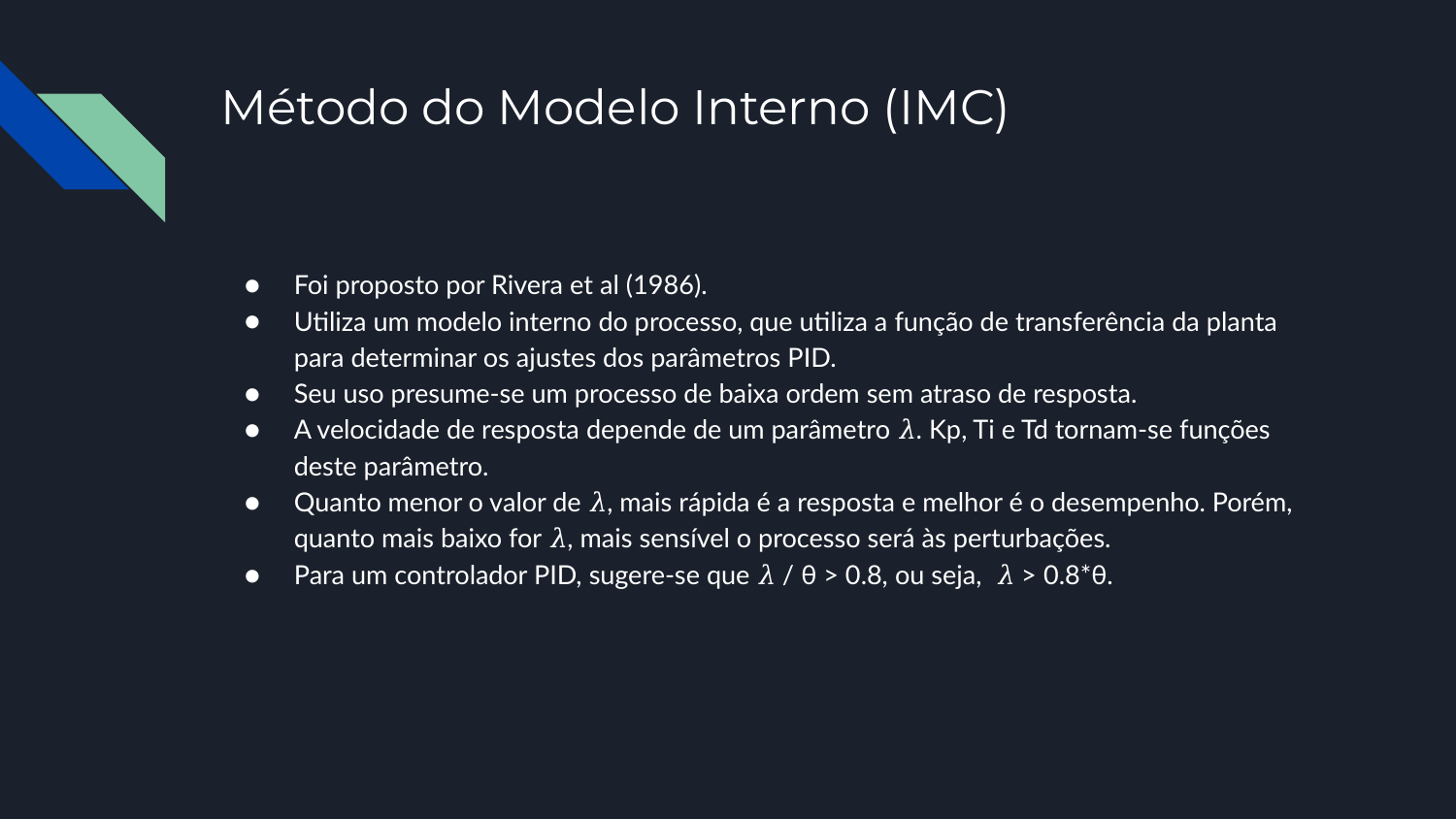

# Método do Modelo Interno (IMC)
Foi proposto por Rivera et al (1986).
Utiliza um modelo interno do processo, que utiliza a função de transferência da planta para determinar os ajustes dos parâmetros PID.
Seu uso presume-se um processo de baixa ordem sem atraso de resposta.
A velocidade de resposta depende de um parâmetro 𝜆. Kp, Ti e Td tornam-se funções deste parâmetro.
Quanto menor o valor de 𝜆, mais rápida é a resposta e melhor é o desempenho. Porém, quanto mais baixo for 𝜆, mais sensível o processo será às perturbações.
Para um controlador PID, sugere-se que 𝜆 / θ > 0.8, ou seja,  𝜆 > 0.8*θ.